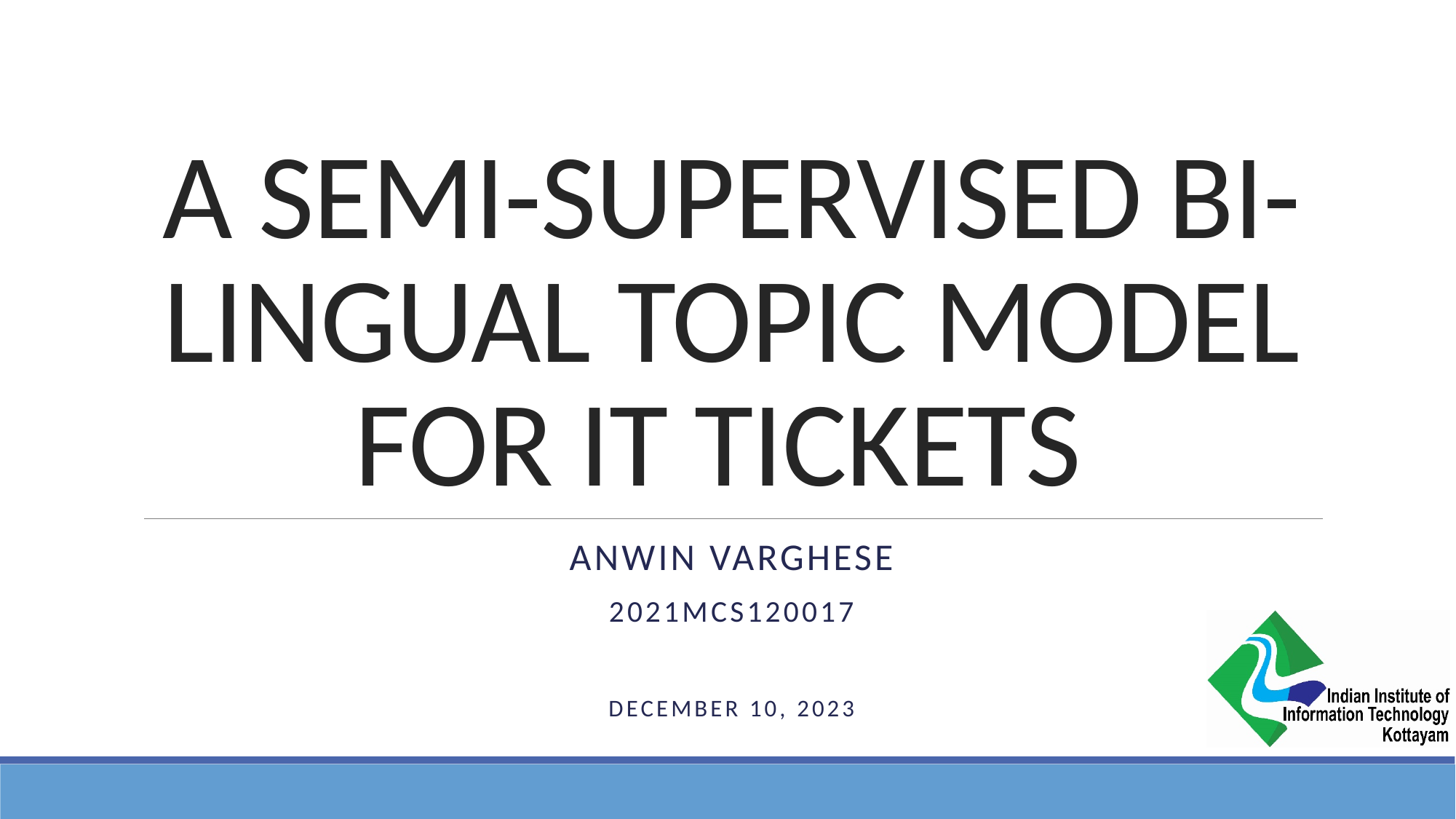

# A SEMI-SUPERVISED BI-LINGUAL TOPIC MODEL FOR IT TICKETS
ANWIN VARGHESE
2021MCS120017

December 10, 2023